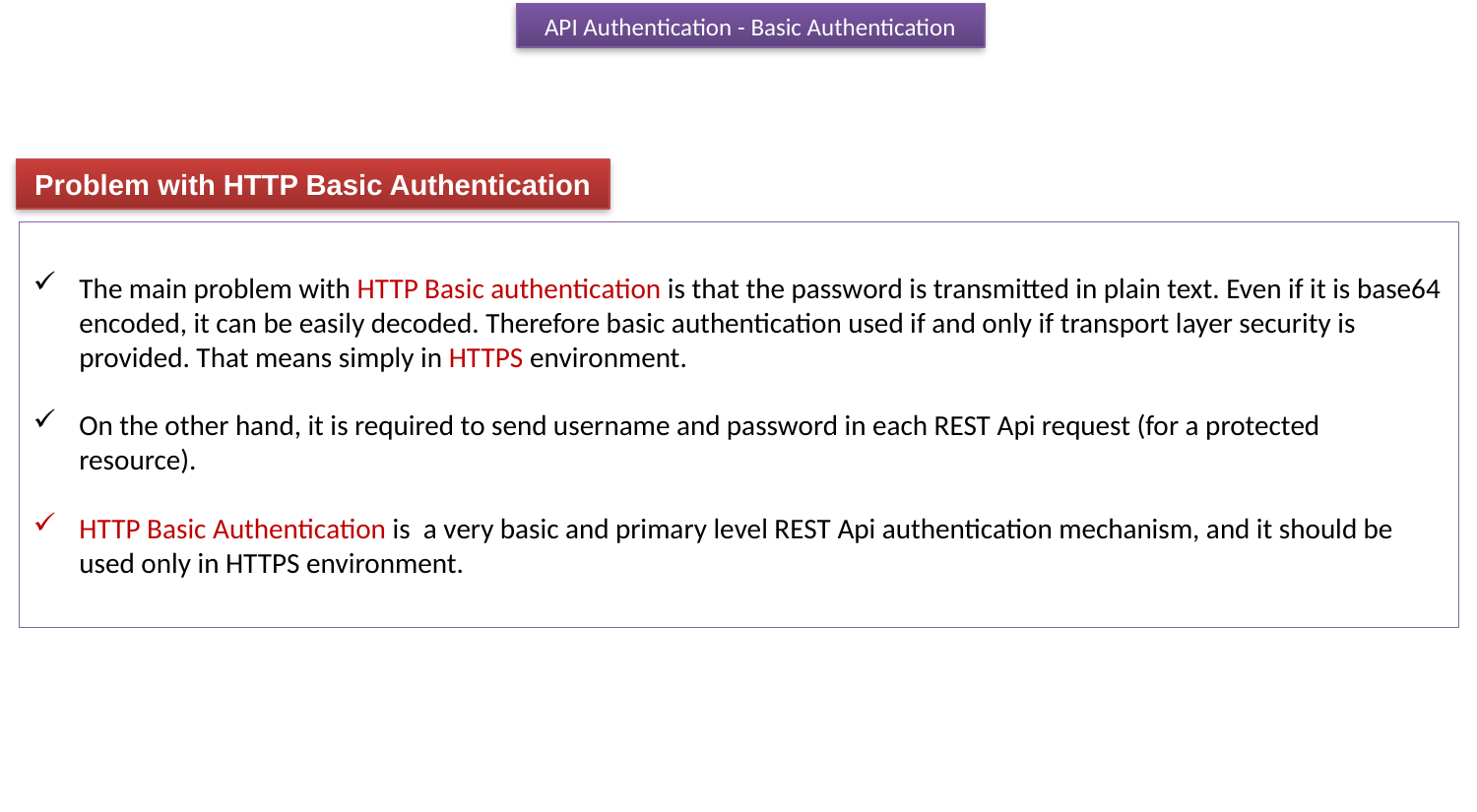

API Authentication - Basic Authentication

Problem with HTTP Basic Authentication
The main problem with HTTP Basic authentication is that the password is transmitted in plain text. Even if it is base64 encoded, it can be easily decoded. Therefore basic authentication used if and only if transport layer security is provided. That means simply in HTTPS environment.
On the other hand, it is required to send username and password in each REST Api request (for a protected resource).
HTTP Basic Authentication is  a very basic and primary level REST Api authentication mechanism, and it should be used only in HTTPS environment.